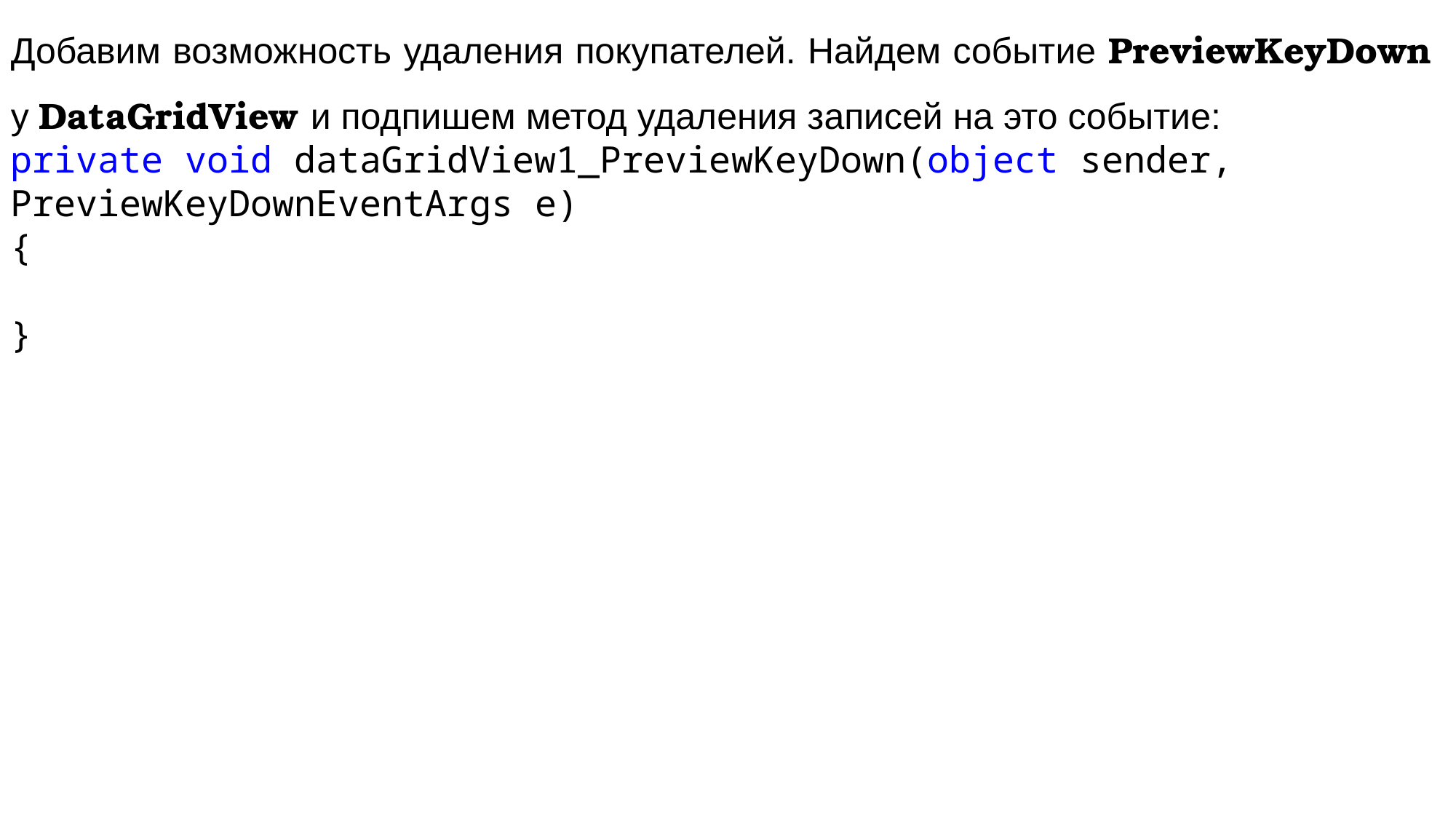

Добавим возможность удаления покупателей. Найдем событие PreviewKeyDown  у DataGridView и подпишем метод удаления записей на это событие:
private void dataGridView1_PreviewKeyDown(object sender, PreviewKeyDownEventArgs e)
{

}